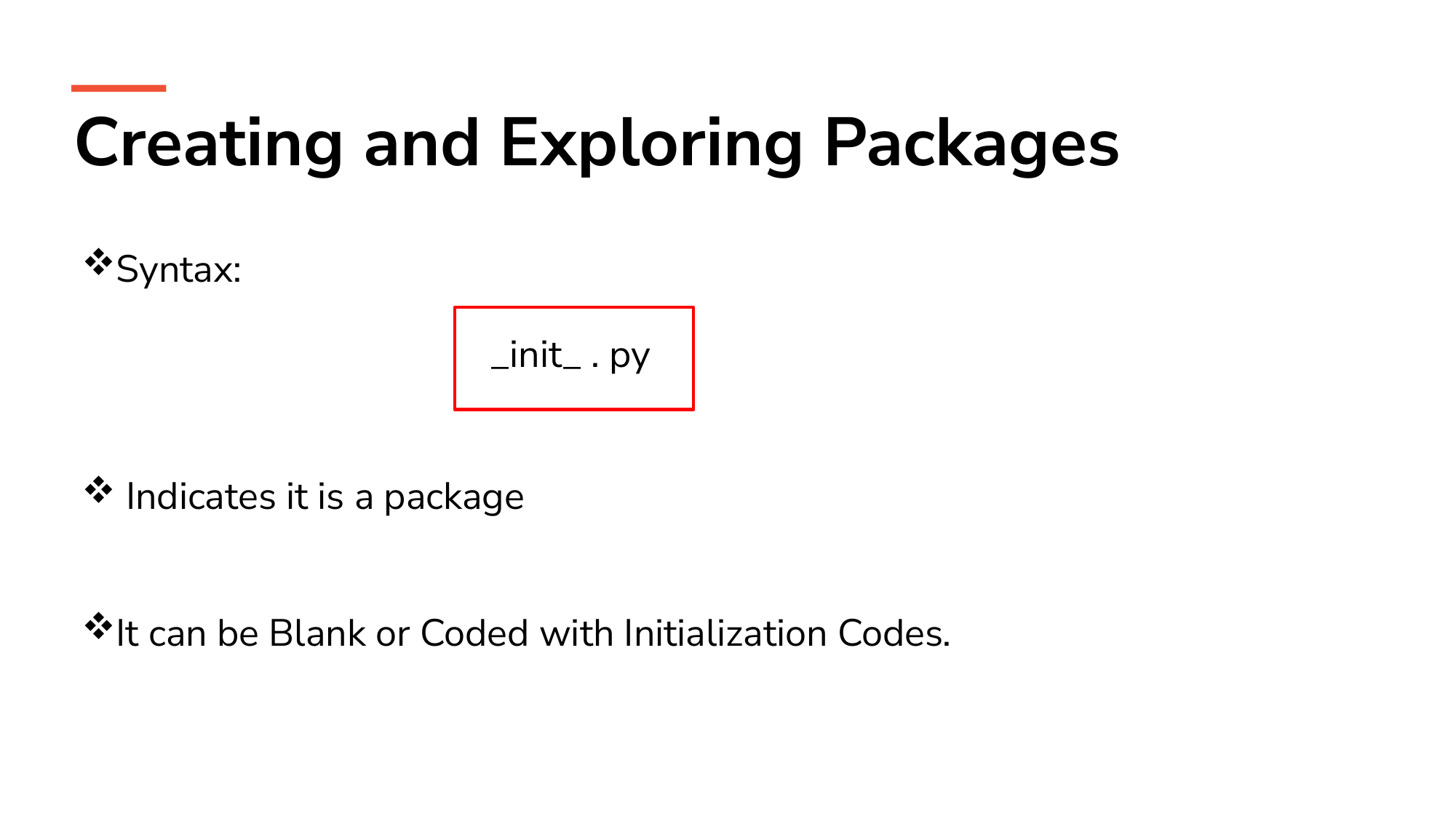

Creating and Exploring Packages
Syntax:

 Indicates it is a package

It can be Blank or Coded with Initialization Codes.

_init_ . py